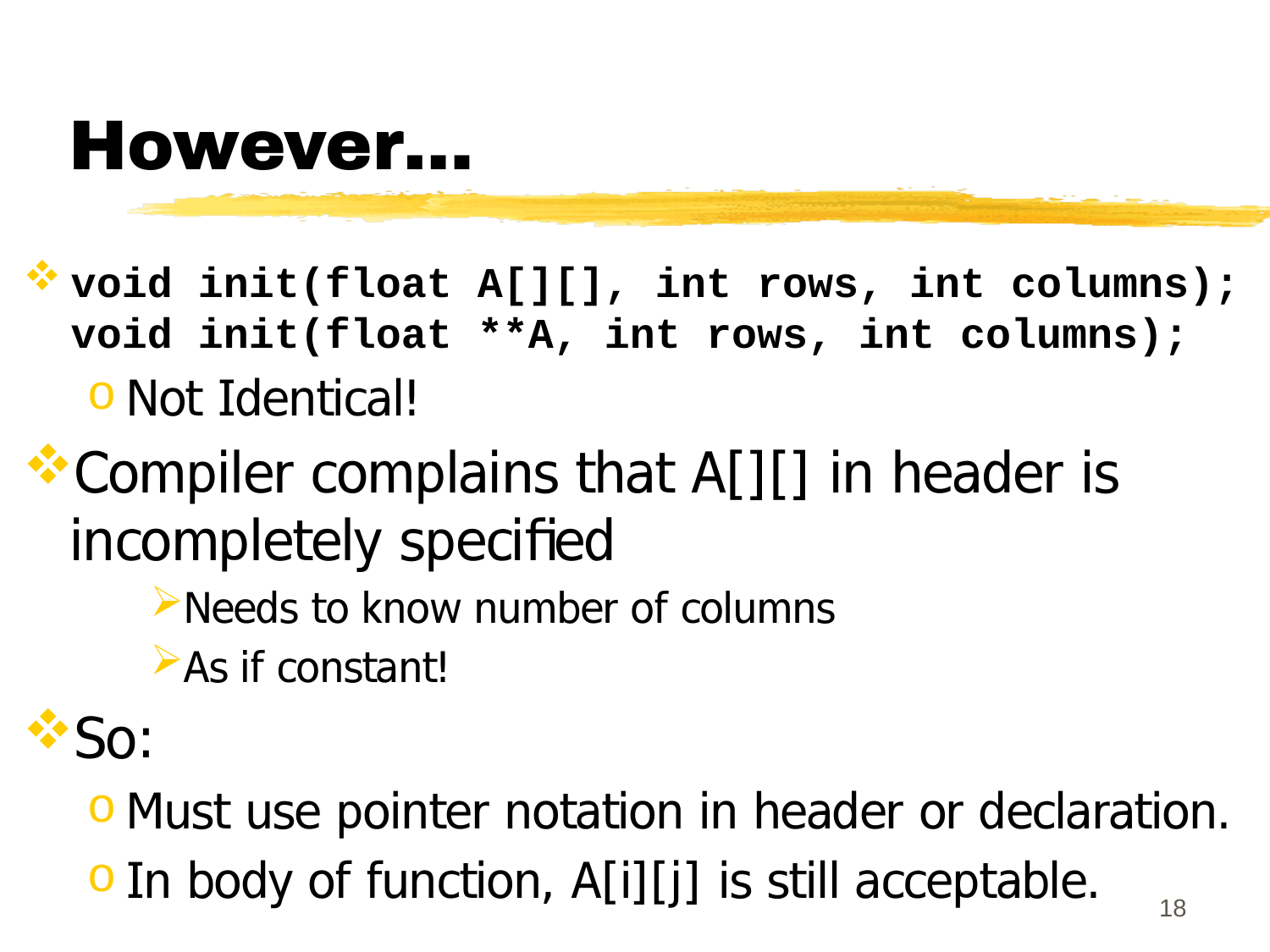

# However…
void init(float A[][], int rows, int columns);
void init(float **A, int rows, int columns);
Not Identical!
Compiler complains that A[][] in header is incompletely specified
Needs to know number of columns
As if constant!
So:
Must use pointer notation in header or declaration.
In body of function, A[i][j] is still acceptable.
18